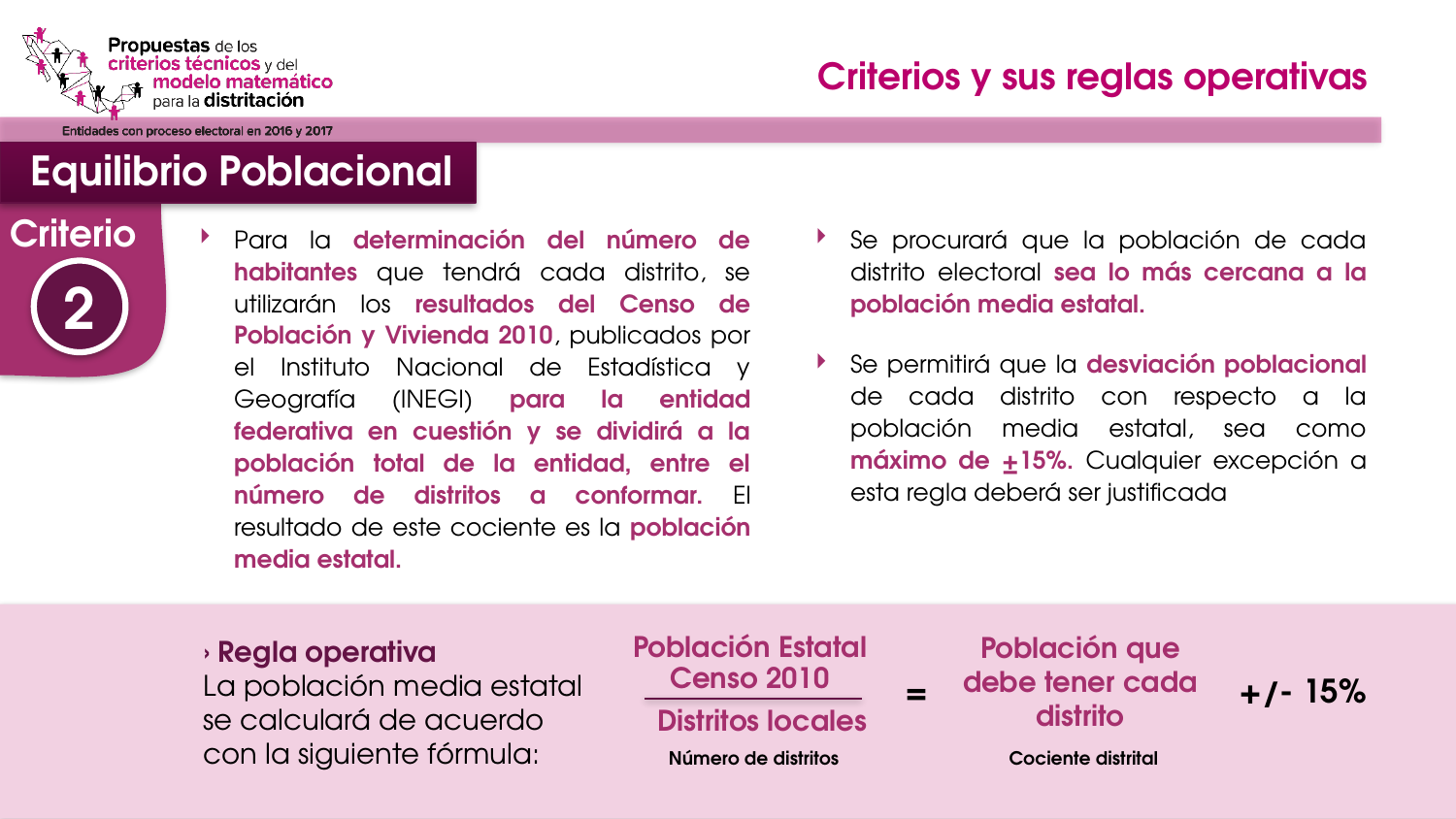

# Criterios y sus reglas operativas
Equilibrio Poblacional

Criterio
Para la determinación del número de habitantes que tendrá cada distrito, se utilizarán los resultados del Censo de Población y Vivienda 2010, publicados por el Instituto Nacional de Estadística y Geografía (INEGI) para la entidad federativa en cuestión y se dividirá a la población total de la entidad, entre el número de distritos a conformar. El resultado de este cociente es la población media estatal.
Se procurará que la población de cada distrito electoral sea lo más cercana a la población media estatal.
Se permitirá que la desviación poblacional de cada distrito con respecto a la población media estatal, sea como máximo de ±15%. Cualquier excepción a esta regla deberá ser justificada
2

Población que debe tener cada distrito
Población Estatal Censo 2010
   Distritos locales
Número de distritos
Cociente distrital
=
+/- 15%
› Regla operativa
La población media estatal se calculará de acuerdo con la siguiente fórmula: